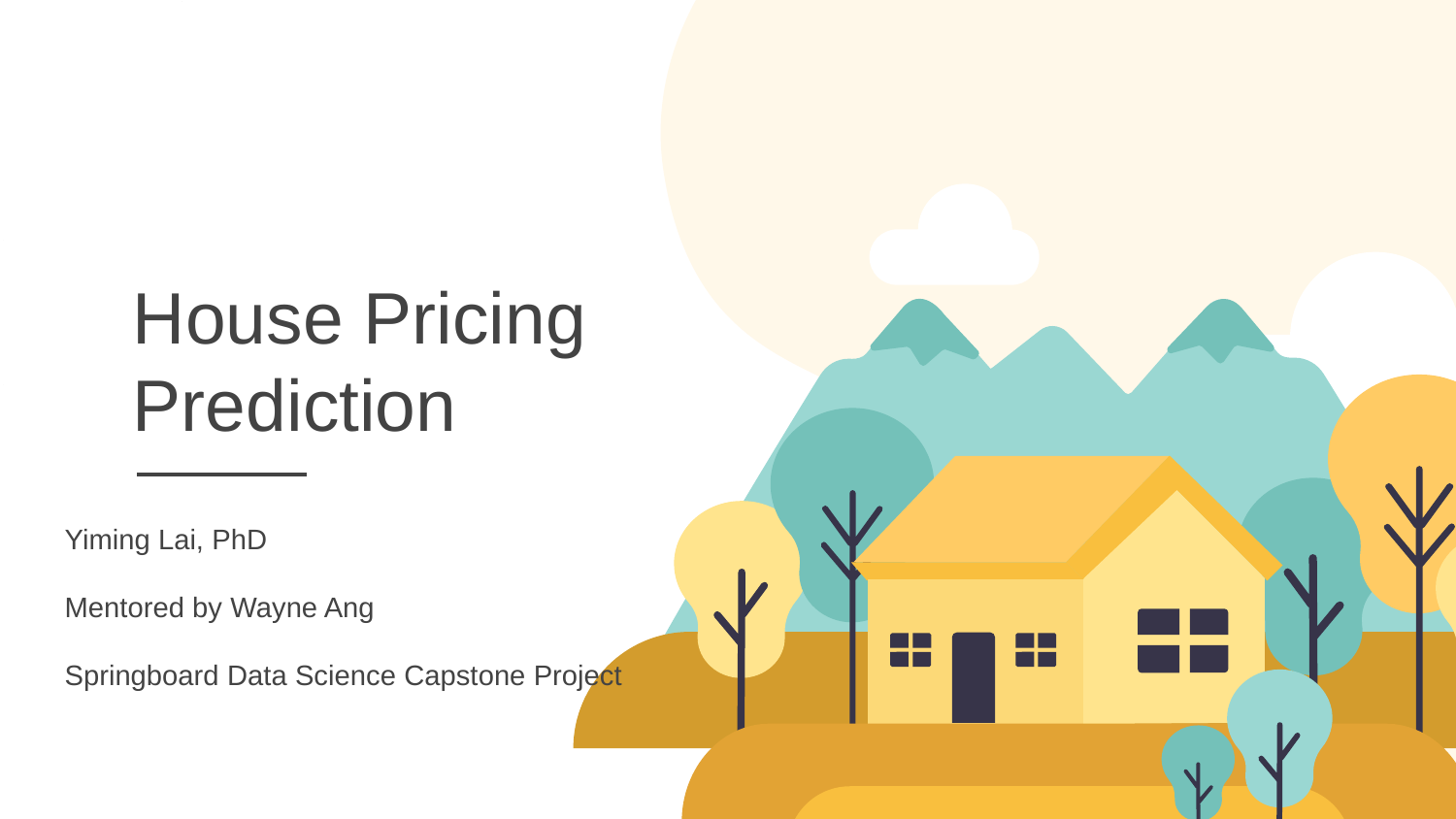

# House Pricing Prediction

Yiming Lai, PhD

Mentored by Wayne Ang

Springboard Data Science Capstone Project